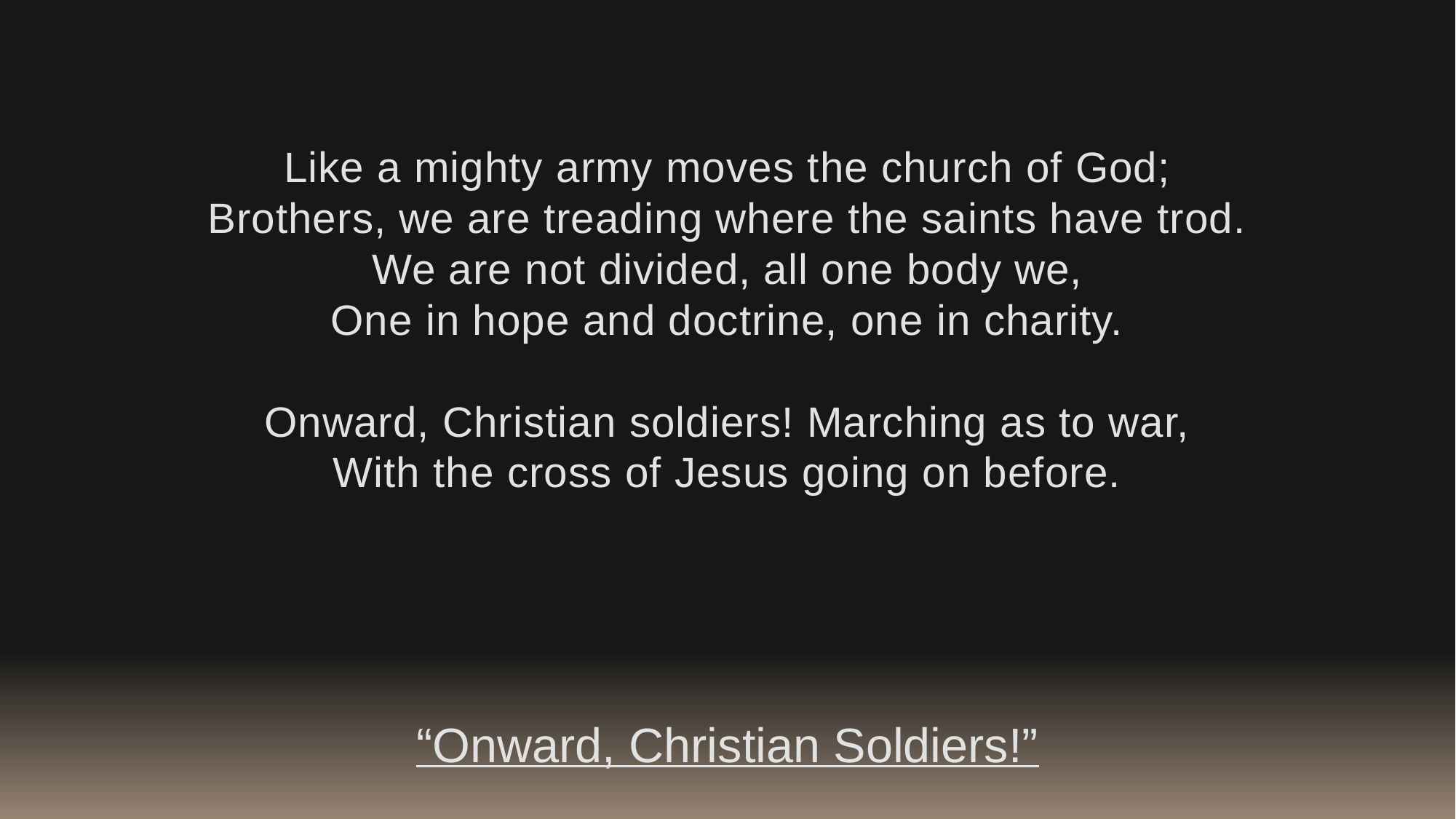

Like a mighty army moves the church of God;
Brothers, we are treading where the saints have trod.
We are not divided, all one body we,
One in hope and doctrine, one in charity.

Onward, Christian soldiers! Marching as to war,
With the cross of Jesus going on before.

“Onward, Christian Soldiers!”